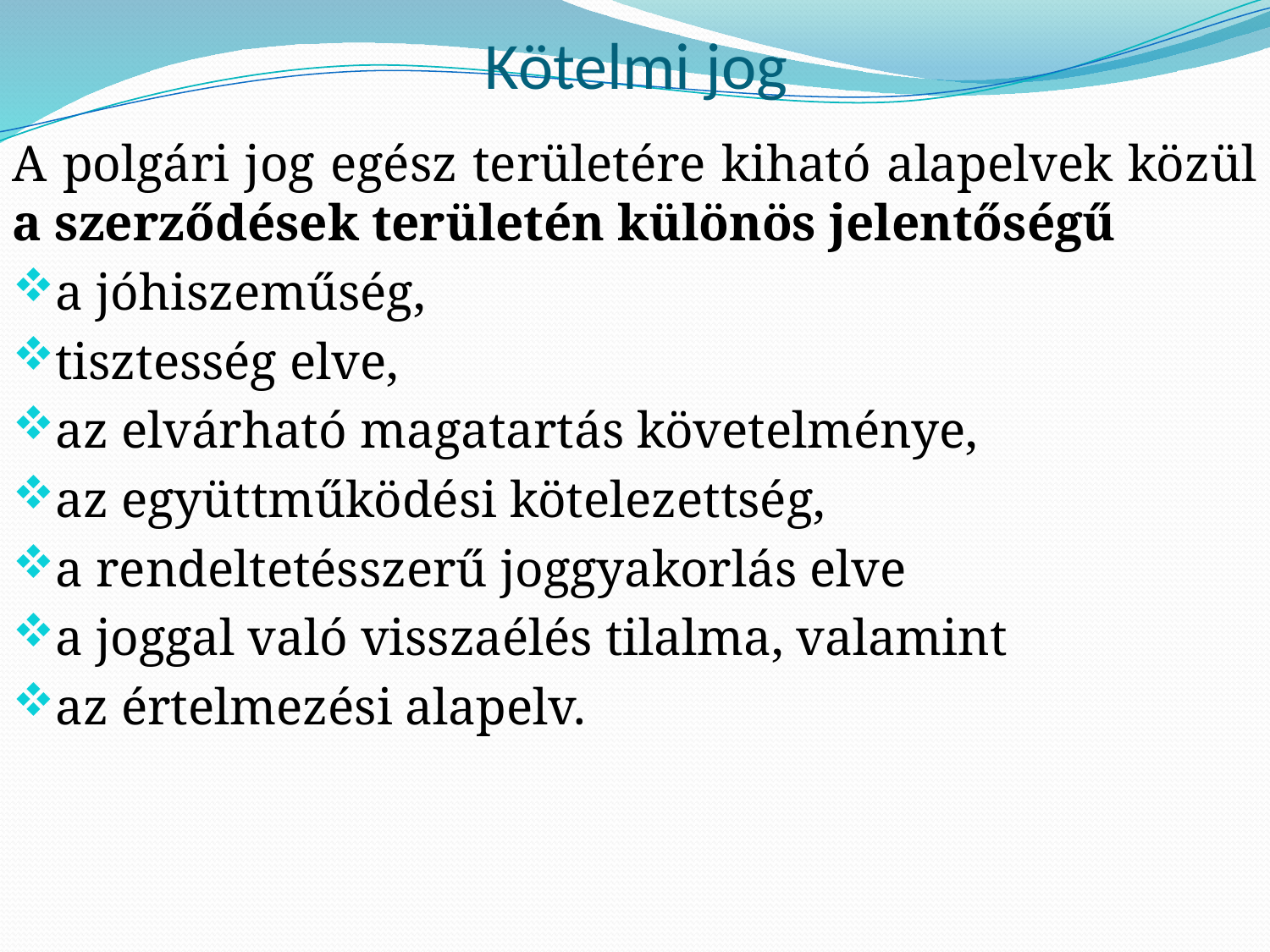

# Kötelmi jog
A polgári jog egész területére kiható alapelvek közül a szerződések területén különös jelentőségű
a jóhiszeműség,
tisztesség elve,
az elvárható magatartás követelménye,
az együttműködési kötelezettség,
a rendeltetésszerű joggyakorlás elve
a joggal való visszaélés tilalma, valamint
az értelmezési alapelv.